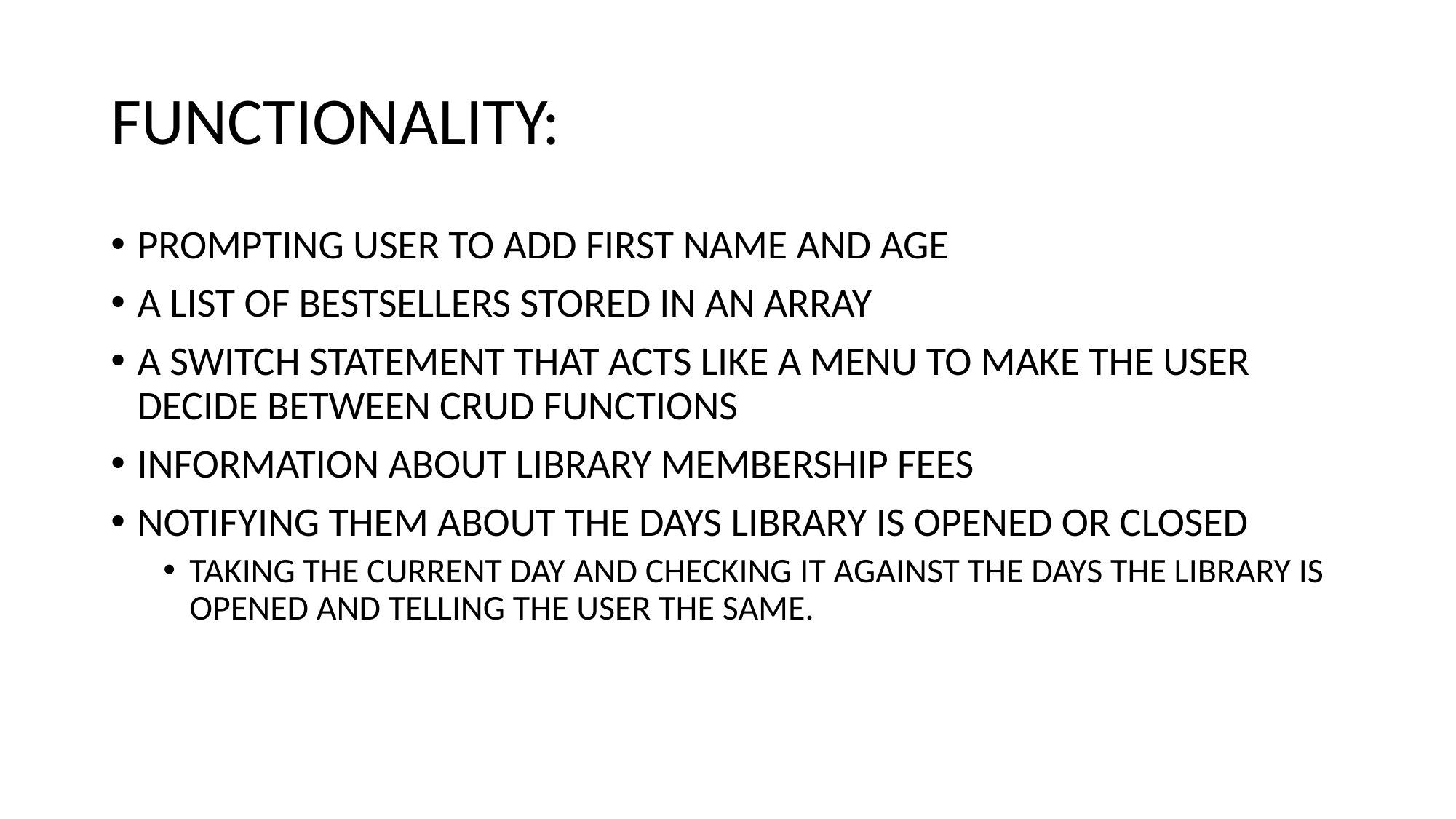

# FUNCTIONALITY:
PROMPTING USER TO ADD FIRST NAME AND AGE
A LIST OF BESTSELLERS STORED IN AN ARRAY
A SWITCH STATEMENT THAT ACTS LIKE A MENU TO MAKE THE USER DECIDE BETWEEN CRUD FUNCTIONS
INFORMATION ABOUT LIBRARY MEMBERSHIP FEES
NOTIFYING THEM ABOUT THE DAYS LIBRARY IS OPENED OR CLOSED
TAKING THE CURRENT DAY AND CHECKING IT AGAINST THE DAYS THE LIBRARY IS OPENED AND TELLING THE USER THE SAME.